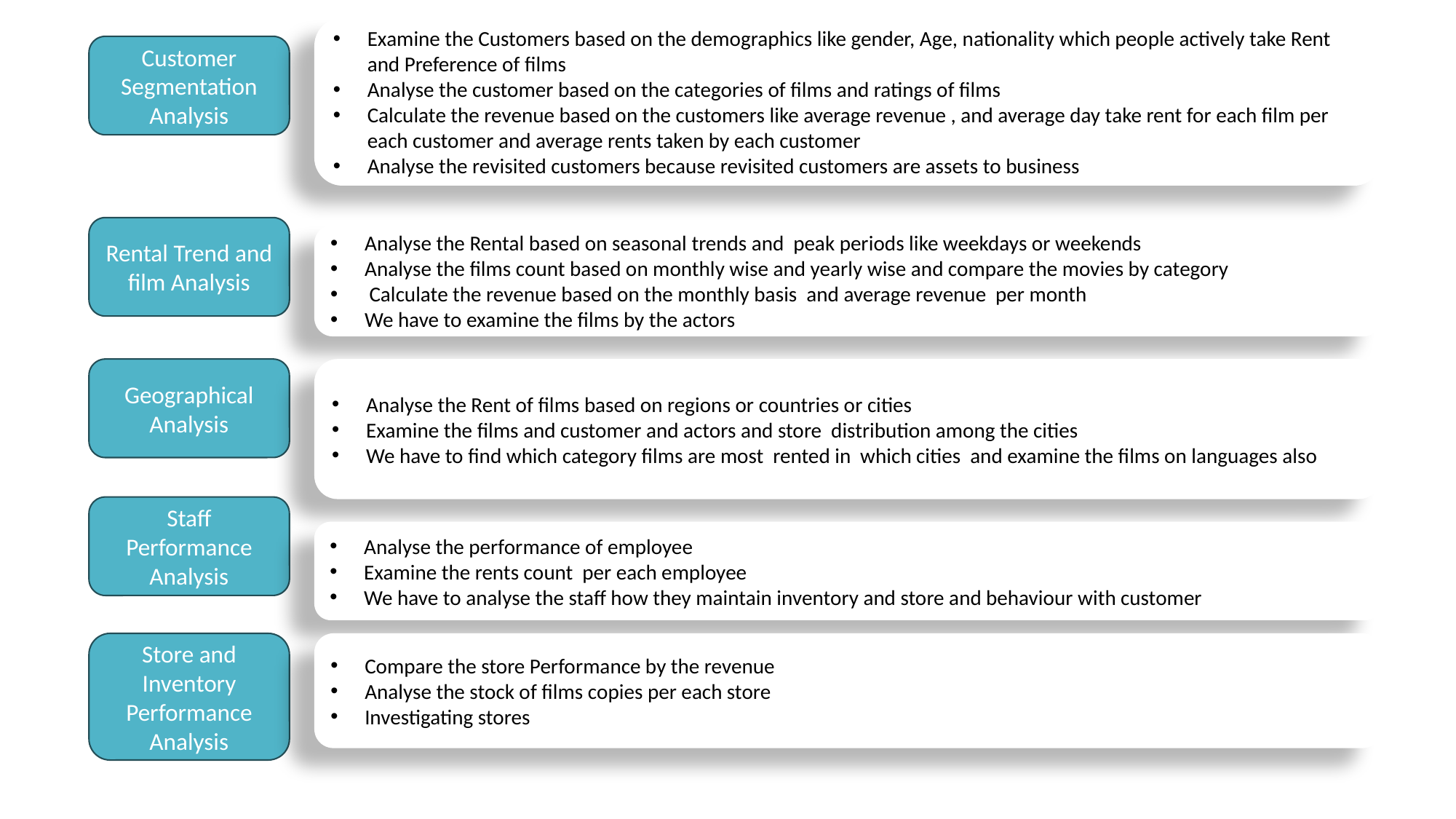

Examine the Customers based on the demographics like gender, Age, nationality which people actively take Rent  and Preference of films
Analyse the customer based on the categories of films and ratings of films
Calculate the revenue based on the customers like average revenue , and average day take rent for each film per each customer and average rents taken by each customer
Analyse the revisited customers because revisited customers are assets to business
Customer Segmentation Analysis
Rental Trend and film Analysis
Analyse the Rental based on seasonal trends and  peak periods like weekdays or weekends
Analyse the films count based on monthly wise and yearly wise and compare the movies by category
 Calculate the revenue based on the monthly basis  and average revenue  per month
We have to examine the films by the actors
Geographical Analysis
Analyse the Rent of films based on regions or countries or cities
Examine the films and customer and actors and store  distribution among the cities
We have to find which category films are most  rented in  which cities  and examine the films on languages also
Staff Performance Analysis
Analyse the performance of employee
Examine the rents count  per each employee
We have to analyse the staff how they maintain inventory and store and behaviour with customer
Store and Inventory Performance Analysis
Compare the store Performance by the revenue
Analyse the stock of films copies per each store
Investigating stores